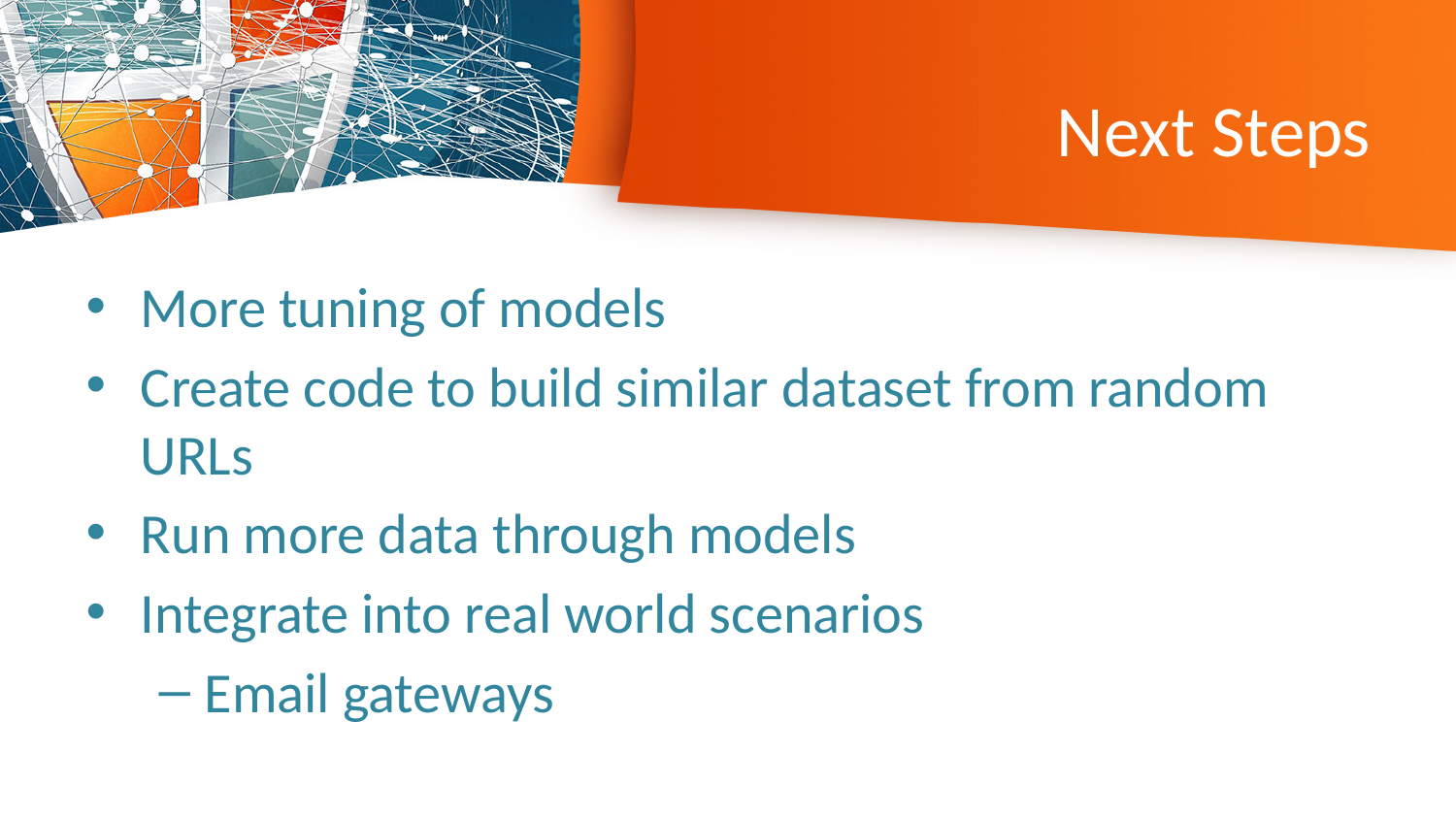

# Next Steps
More tuning of models
Create code to build similar dataset from random URLs
Run more data through models
Integrate into real world scenarios
Email gateways